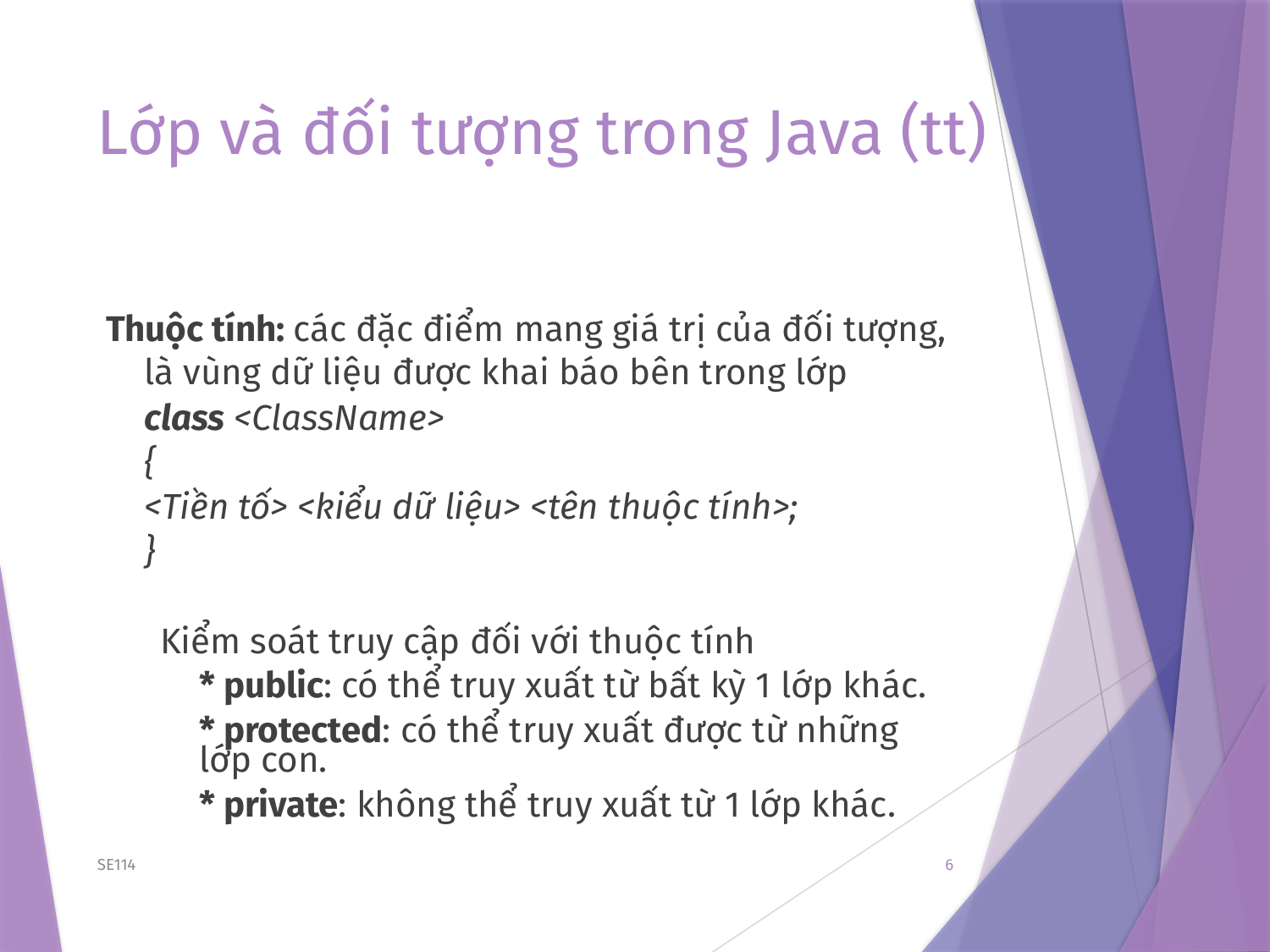

# Lớp và đối tượng trong Java (tt)
 Thuộc tính: các đặc điểm mang giá trị của đối tượng, là vùng dữ liệu được khai báo bên trong lớp
	class <ClassName>
	{
		<Tiền tố> <kiểu dữ liệu> <tên thuộc tính>;
	}

Kiểm soát truy cập đối với thuộc tính
	* public: có thể truy xuất từ bất kỳ 1 lớp khác.
	* protected: có thể truy xuất được từ những lớp con.
	* private: không thể truy xuất từ 1 lớp khác.

SE114
6